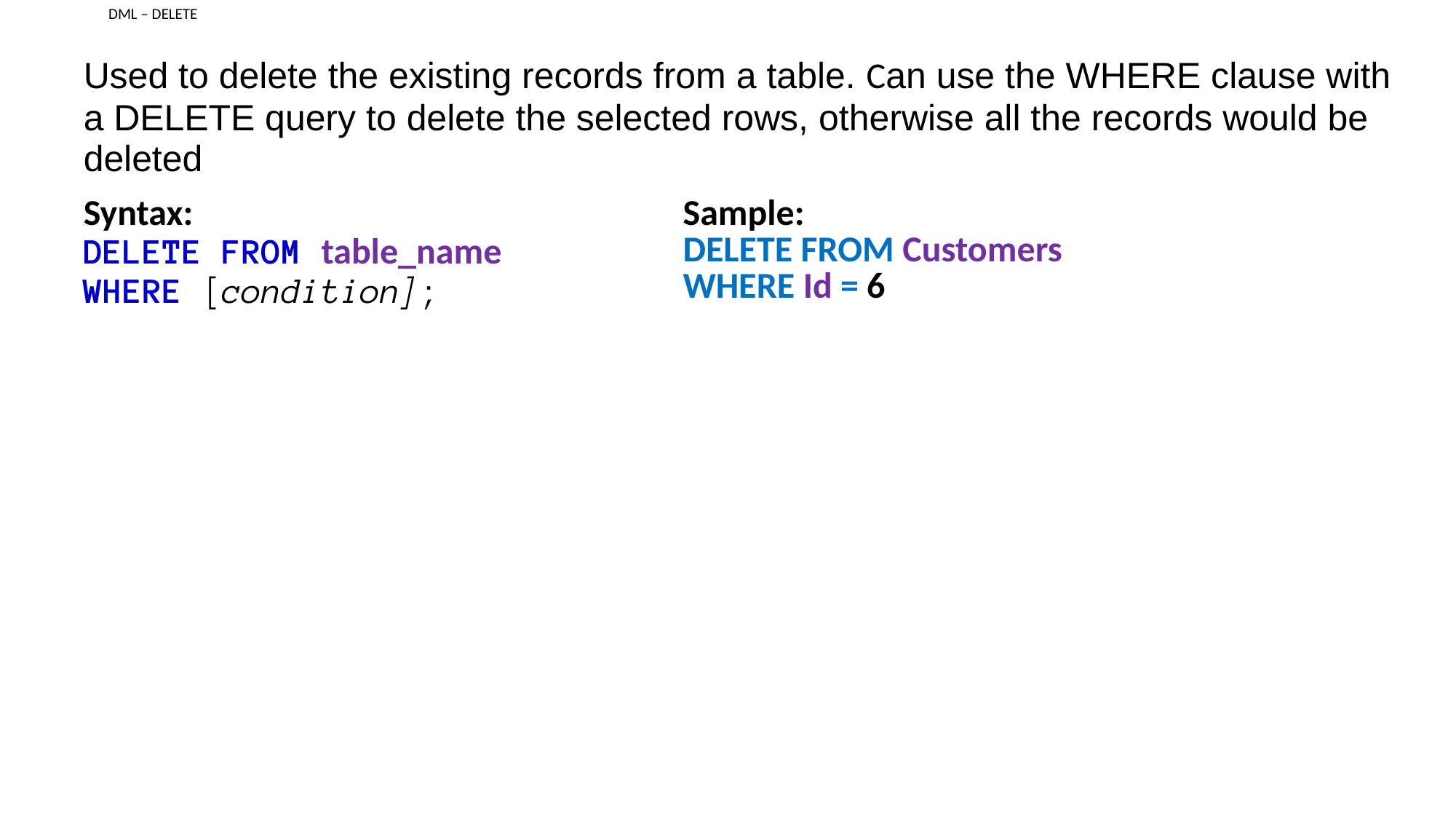

# DML – DELETE
| Used to delete the existing records from a table. Can use the WHERE clause with a DELETE query to delete the selected rows, otherwise all the records would be deleted |
| --- |

| Syntax: DELETE FROM table\_name  WHERE [condition]; | Sample: DELETE FROM Customers WHERE Id = 6 |
| --- | --- |